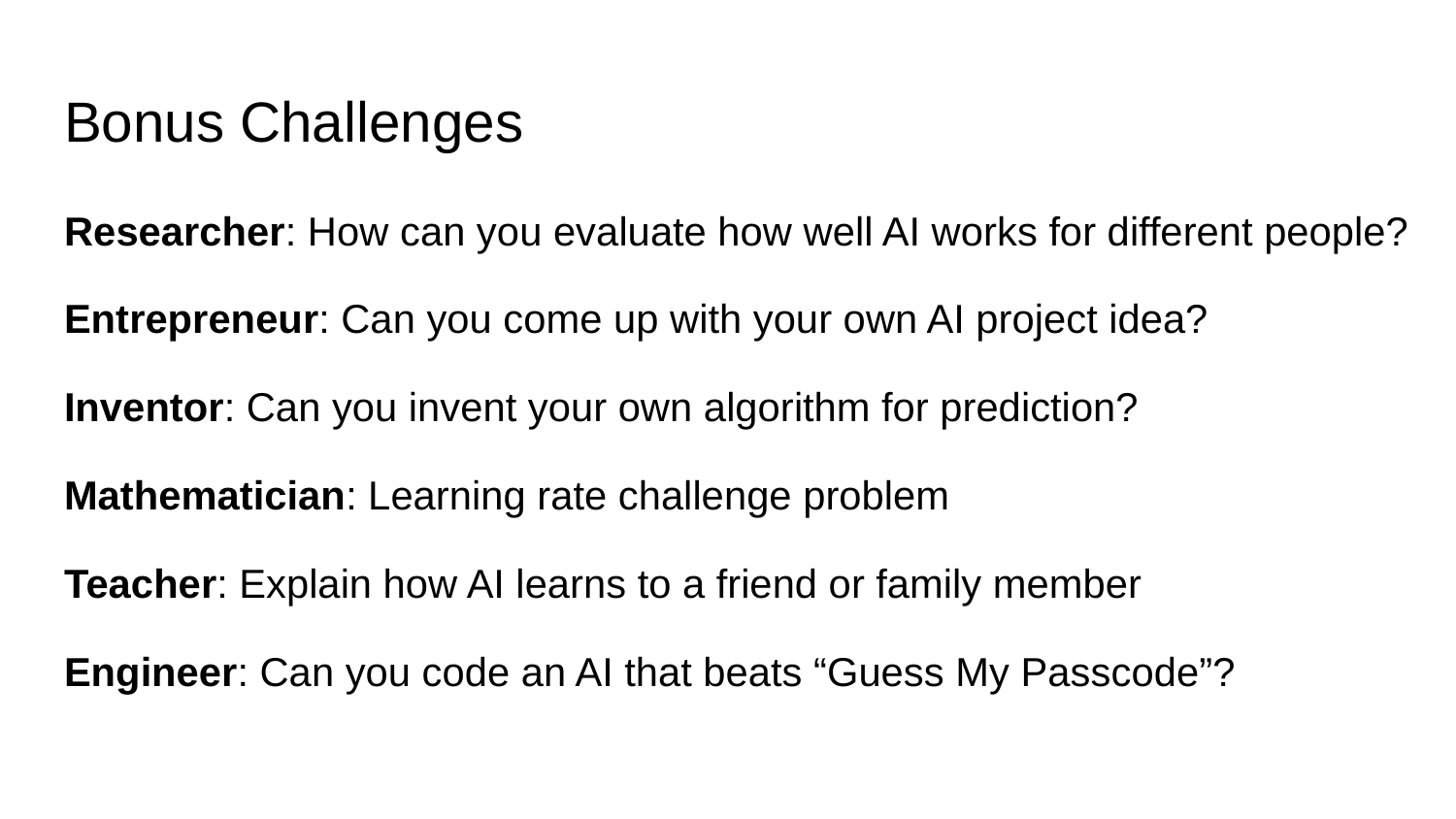

# Bonus Challenges
Researcher: How can you evaluate how well AI works for different people?
Entrepreneur: Can you come up with your own AI project idea?
Inventor: Can you invent your own algorithm for prediction?
Mathematician: Learning rate challenge problem
Teacher: Explain how AI learns to a friend or family member
Engineer: Can you code an AI that beats “Guess My Passcode”?